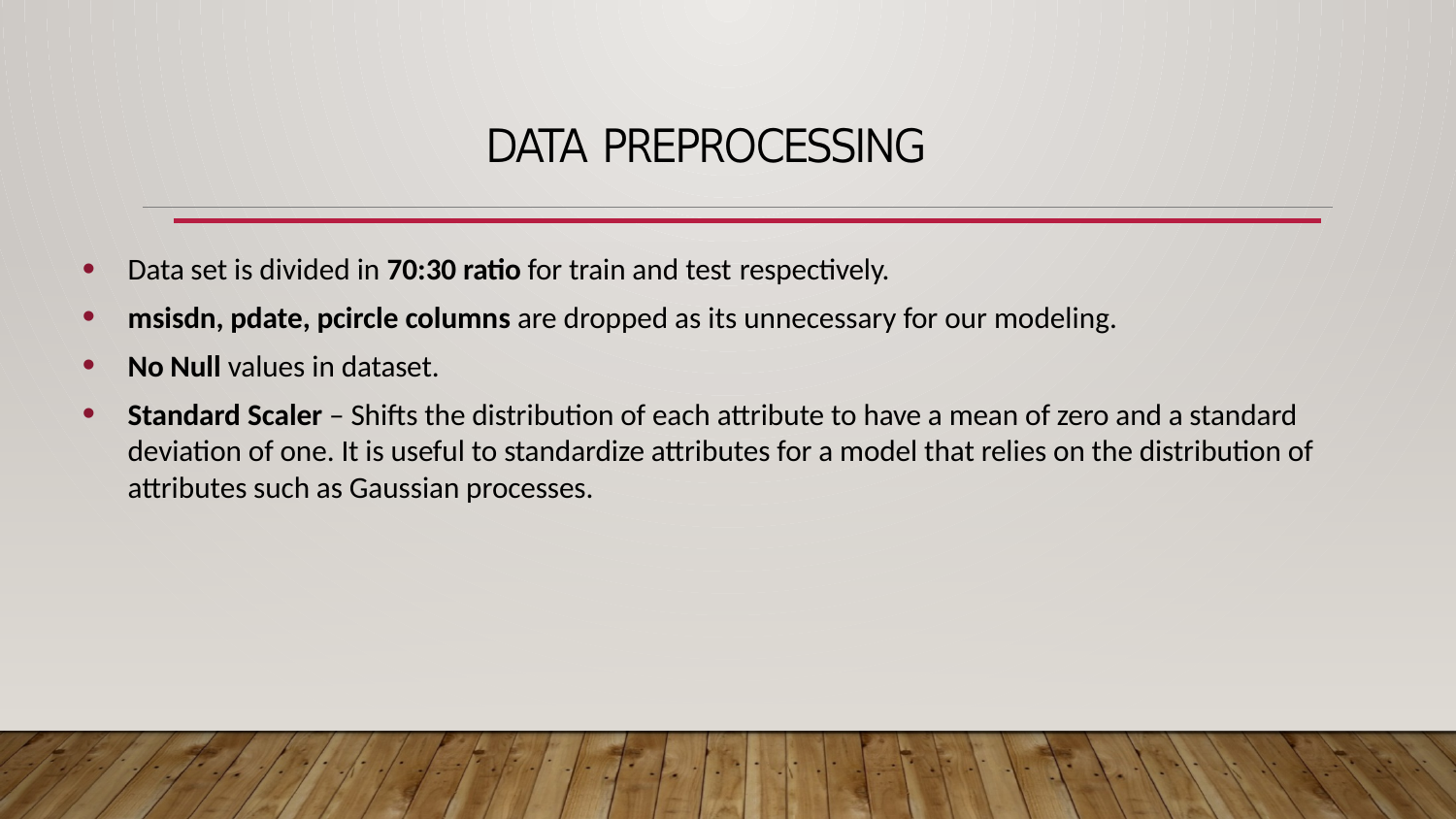

# Data Preprocessing

Data set is divided in 70:30 ratio for train and test respectively.
msisdn, pdate, pcircle columns are dropped as its unnecessary for our modeling.
No Null values in dataset.
Standard Scaler – Shifts the distribution of each attribute to have a mean of zero and a standard deviation of one. It is useful to standardize attributes for a model that relies on the distribution of attributes such as Gaussian processes.